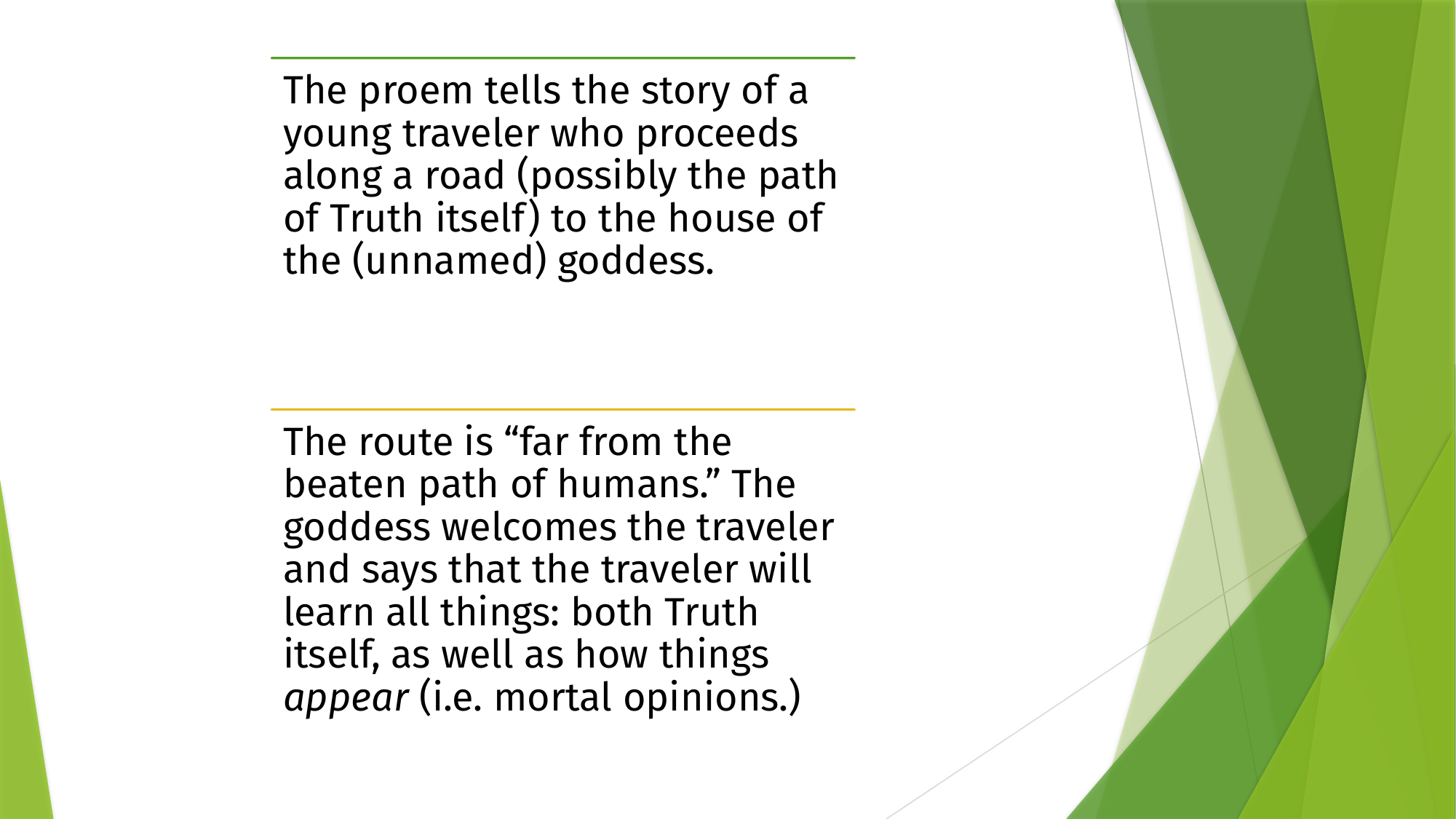

The proem tells the story of a young traveler who proceeds along a road (possibly the path of Truth itself) to the house of the (unnamed) goddess.
The route is “far from the beaten path of humans.” The goddess welcomes the traveler and says that the traveler will learn all things: both Truth itself, as well as how things appear (i.e. mortal opinions.)
The Proem (B1)